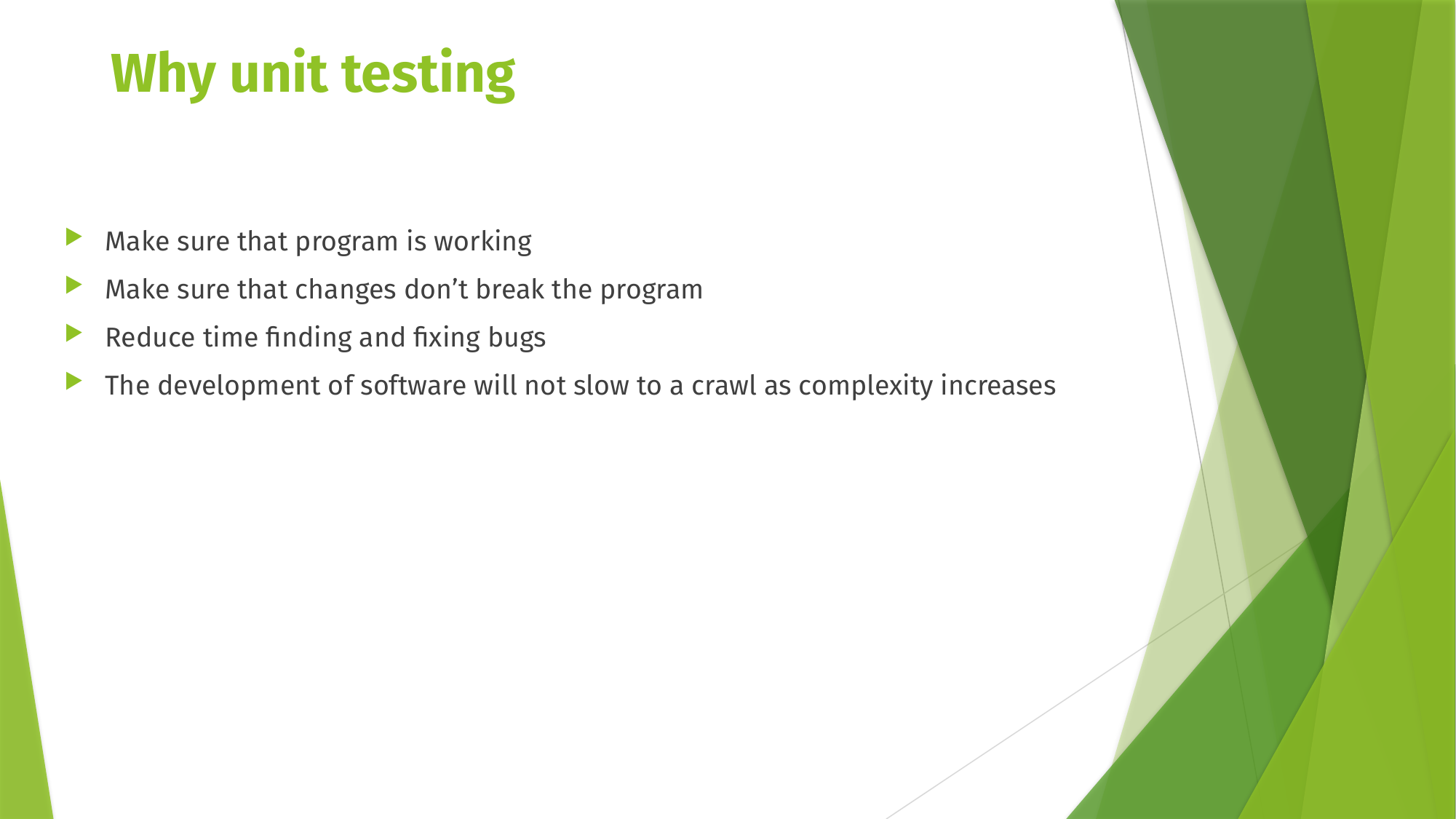

# Why unit testing
Make sure that program is working
Make sure that changes don’t break the program
Reduce time finding and fixing bugs
The development of software will not slow to a crawl as complexity increases